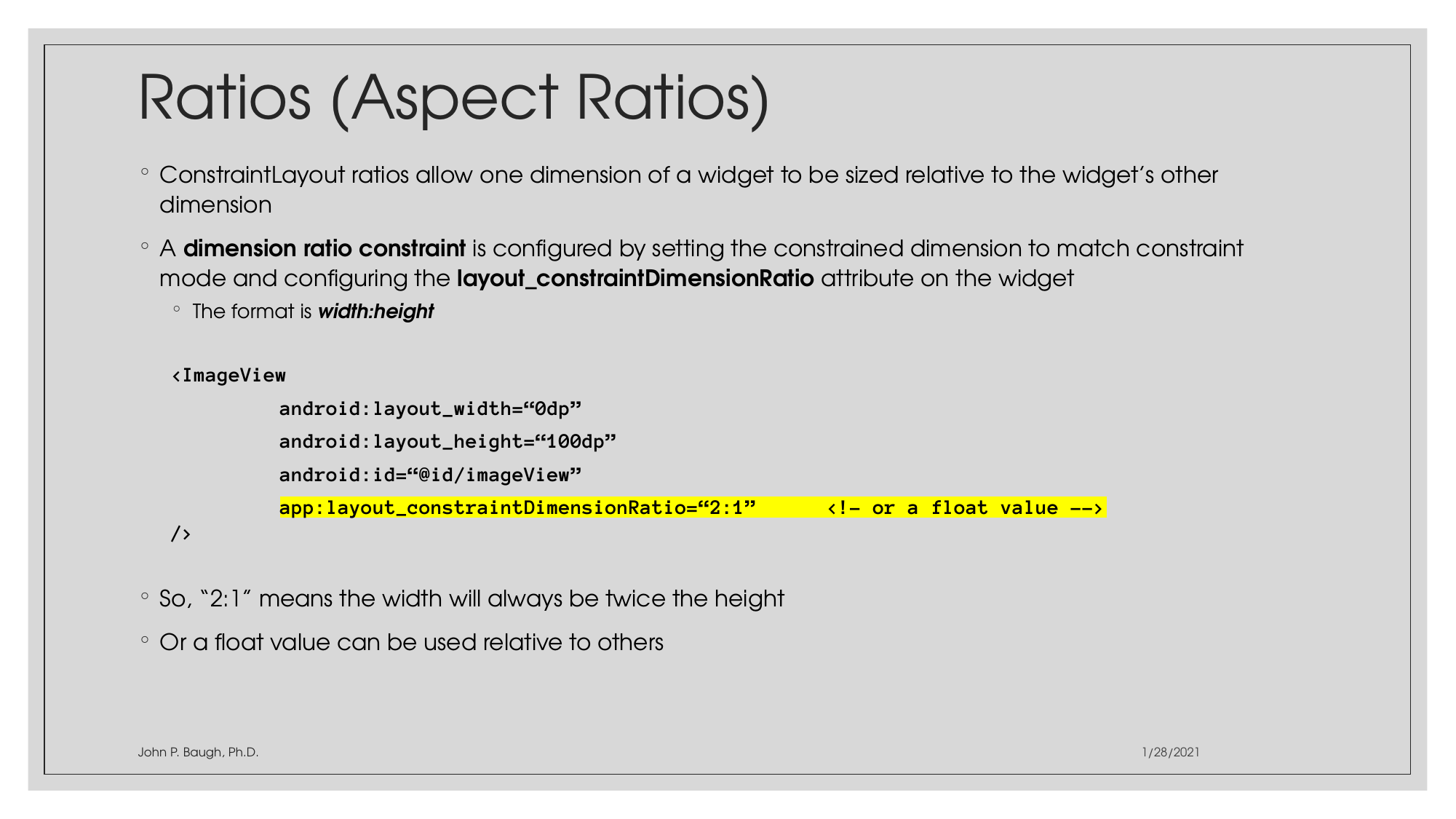

# Ratios (Aspect Ratios)
ConstraintLayout ratios allow one dimension of a widget to be sized relative to the widget’s other dimension
A dimension ratio constraint is configured by setting the constrained dimension to match constraint mode and configuring the layout_constraintDimensionRatio attribute on the widget
The format is width:height

<ImageView
	android:layout_width=“0dp”
	android:layout_height=“100dp”
	android:id=“@id/imageView”
	app:layout_constraintDimensionRatio=“2:1”      <!– or a float value -->
/>
So, “2:1” means the width will always be twice the height
Or a float value can be used relative to others

John P. Baugh, Ph.D.
1/28/2021